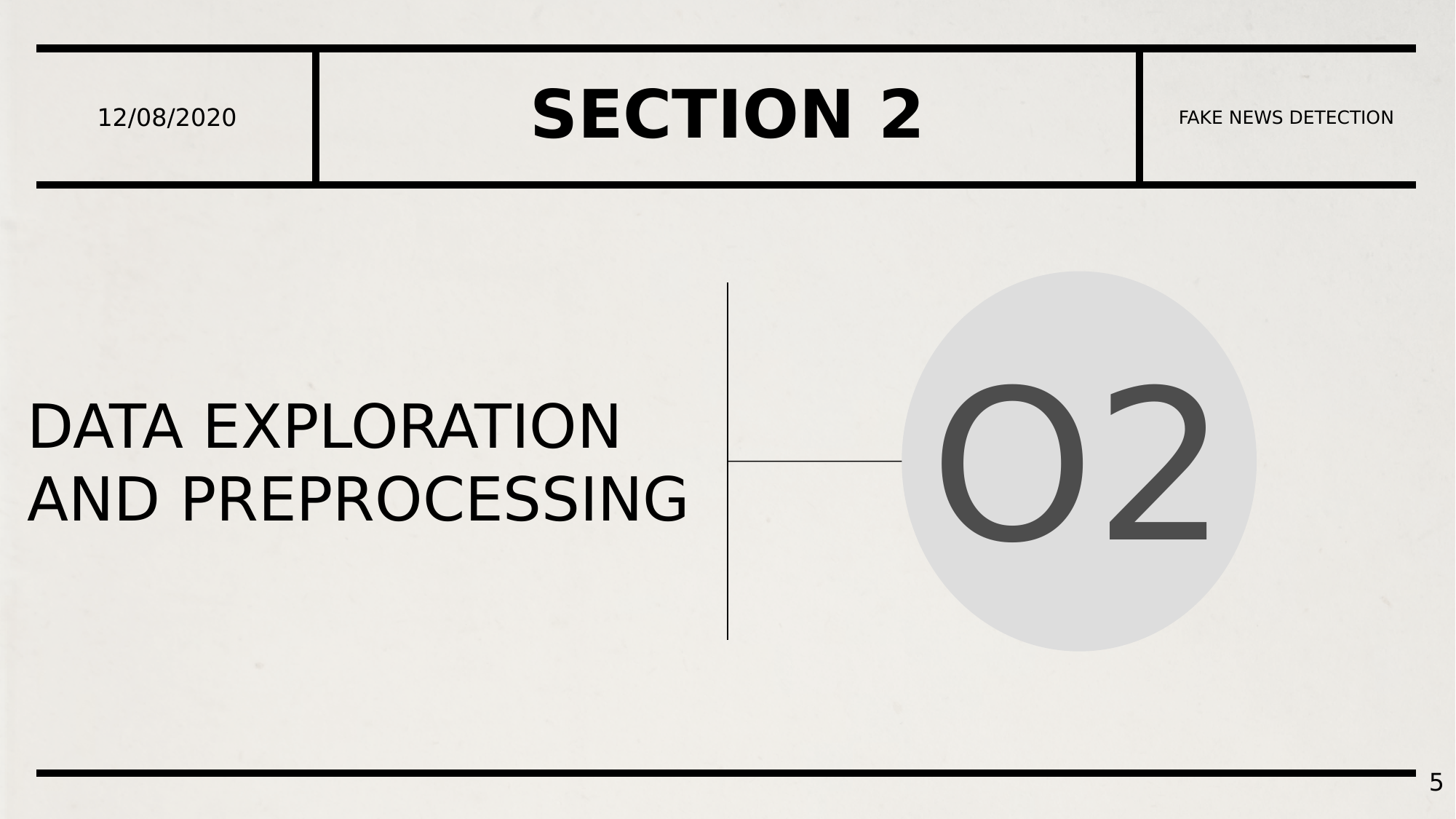

12/08/2020
# SECTION 2
FAKE NEWS DETECTION

O2
DATA EXPLORATION
AND PREPROCESSING
5